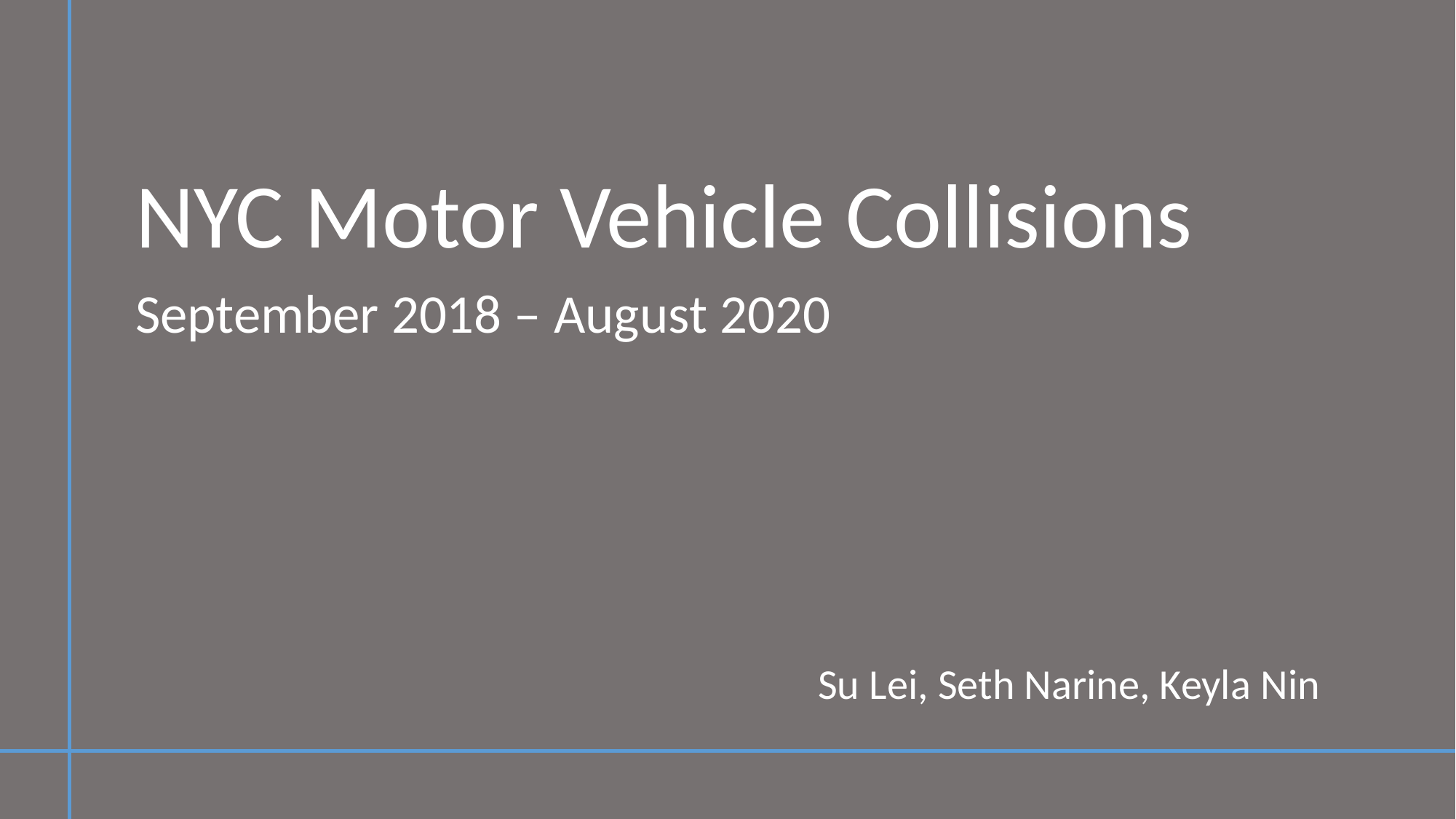

NYC Motor Vehicle Collisions
September 2018 – August 2020

Su Lei, Seth Narine, Keyla Nin